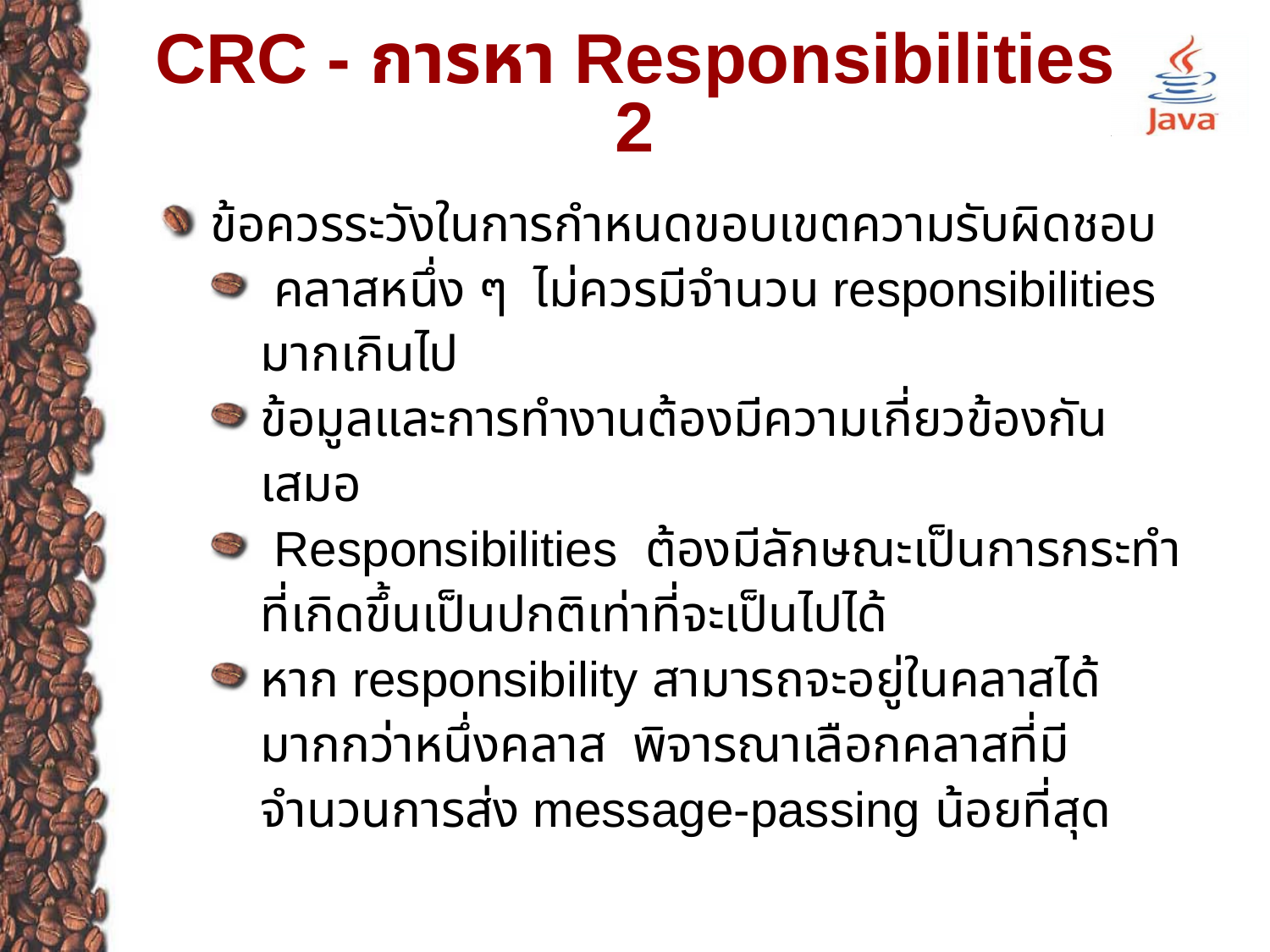

# CRC - การหา Responsibilities 2
ข้อควรระวังในการกำหนดขอบเขตความรับผิดชอบ
 คลาสหนึ่ง ๆ  ไม่ควรมีจำนวน responsibilities มากเกินไป
ข้อมูลและการทำงานต้องมีความเกี่ยวข้องกันเสมอ
 Responsibilities  ต้องมีลักษณะเป็นการกระทำที่เกิดขึ้นเป็นปกติเท่าที่จะเป็นไปได้
หาก responsibility สามารถจะอยู่ในคลาสได้มากกว่าหนึ่งคลาส  พิจารณาเลือกคลาสที่มีจำนวนการส่ง message-passing น้อยที่สุด